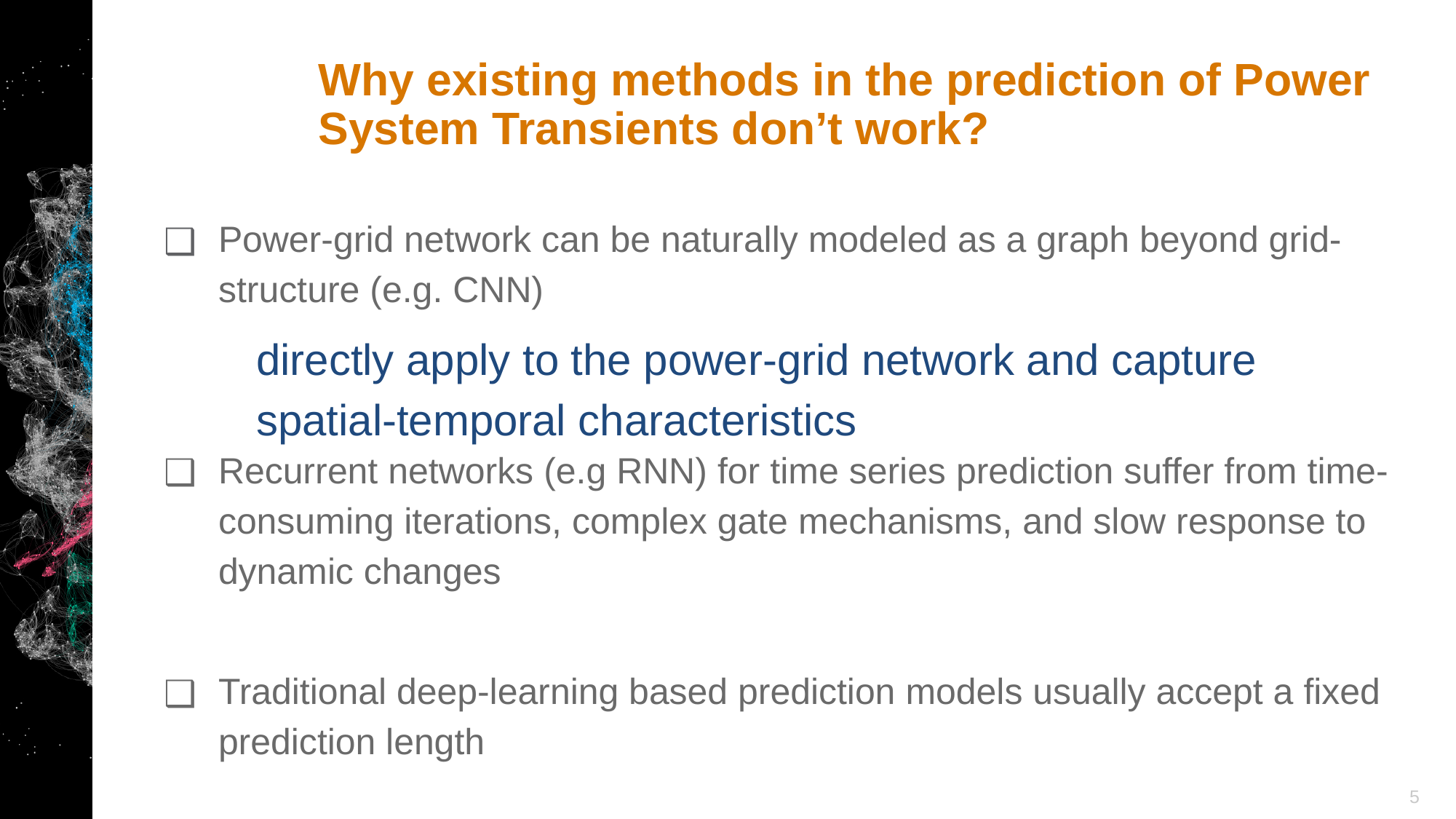

# Why existing methods in the prediction of Power System Transients don’t work?
Power-grid network can be naturally modeled as a graph beyond grid-structure (e.g. CNN)

Recurrent networks (e.g RNN) for time series prediction suffer from time-consuming iterations, complex gate mechanisms, and slow response to dynamic changes

Traditional deep-learning based prediction models usually accept a fixed prediction length

directly apply to the power-grid network and capture spatial-temporal characteristics

5